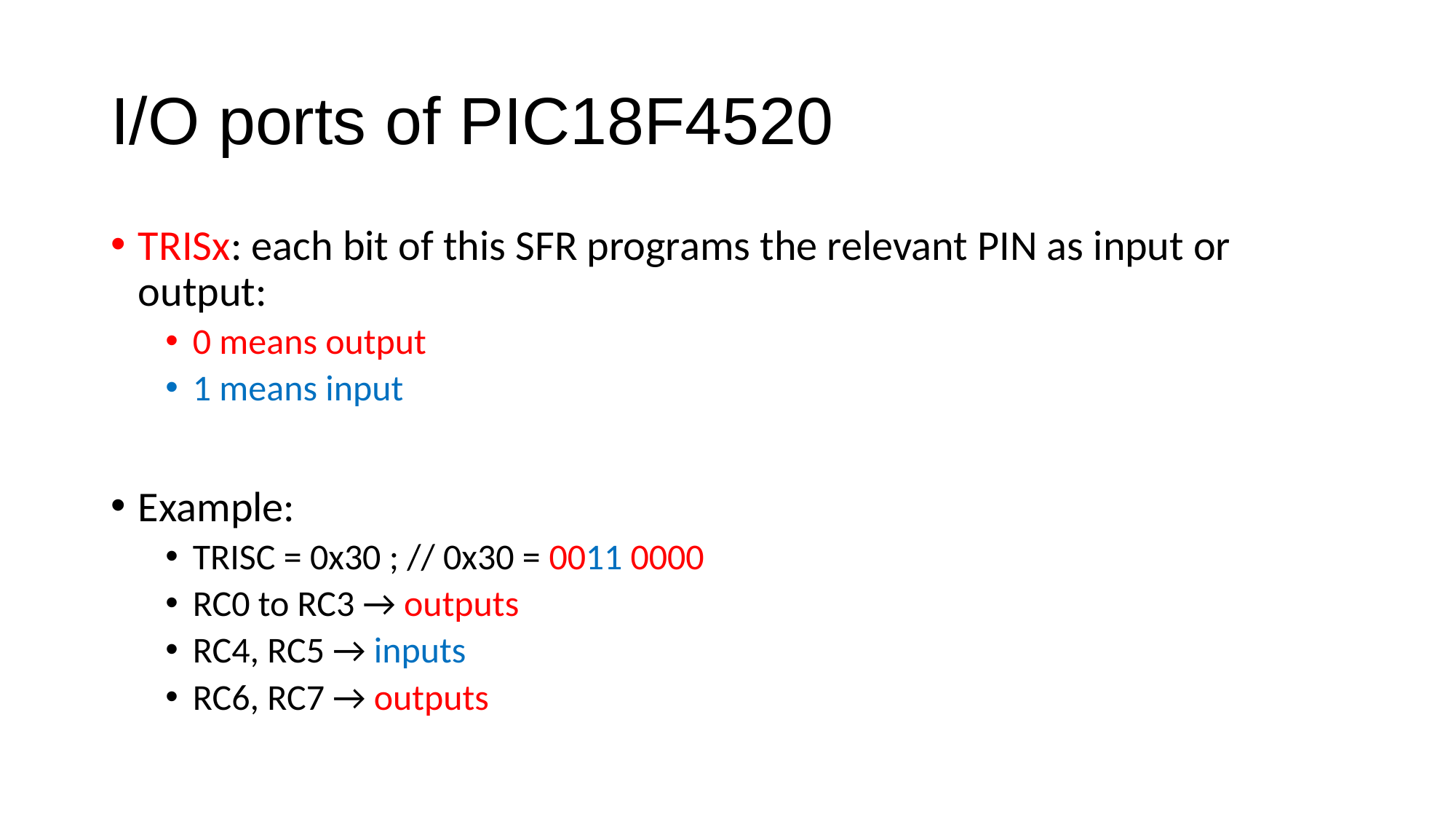

# I/O ports of PIC18F4520
TRISx: each bit of this SFR programs the relevant PIN as input or output:
0 means output
1 means input

Example:
TRISC = 0x30 ; // 0x30 = 0011 0000
RC0 to RC3 → outputs
RC4, RC5 → inputs
RC6, RC7 → outputs
14